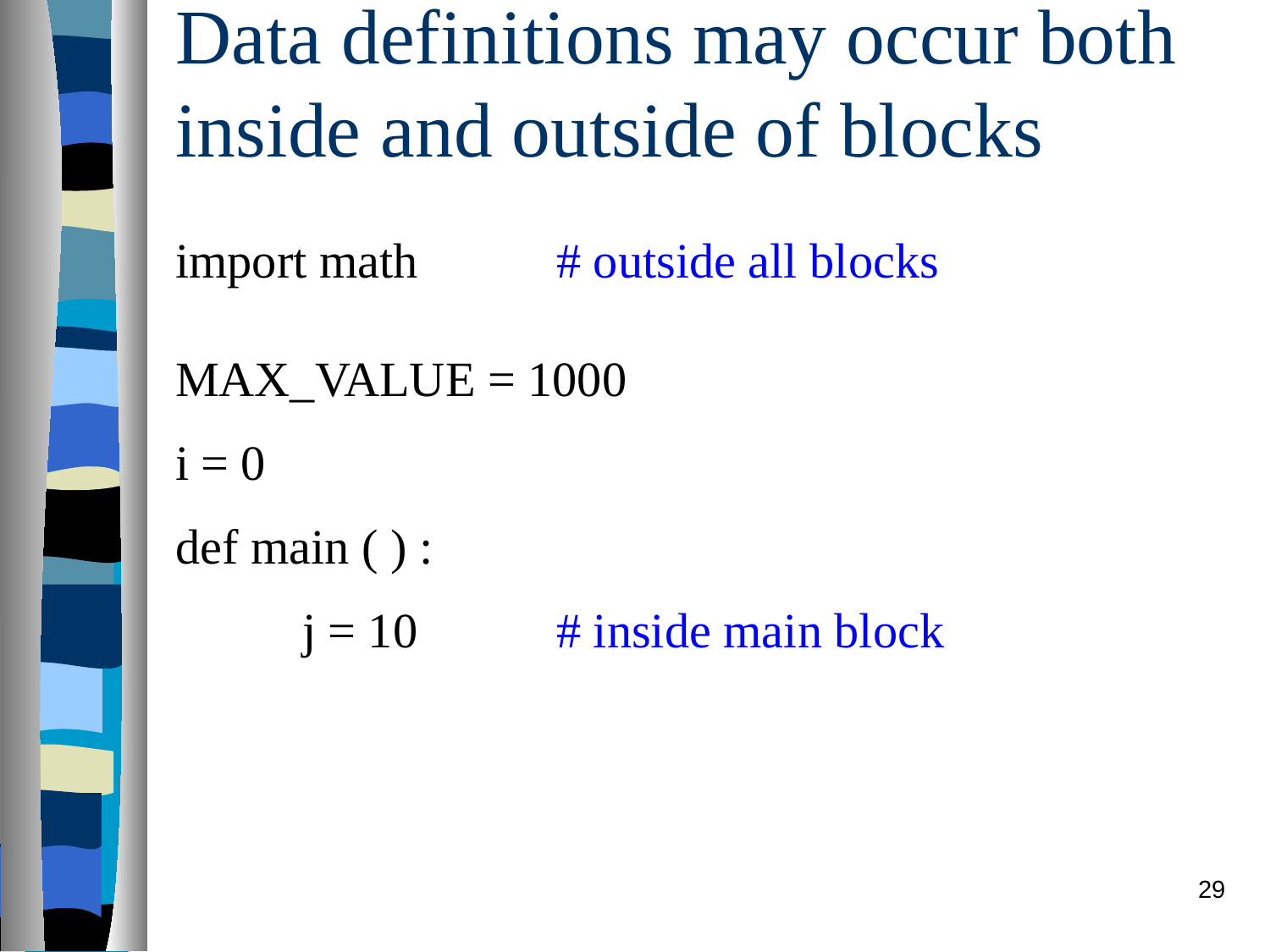

# Data definitions may occur both inside and outside of blocks
import math  	# outside all blocks
MAX_VALUE = 1000
i = 0
def main ( ) :
	j = 10		# inside main block

29